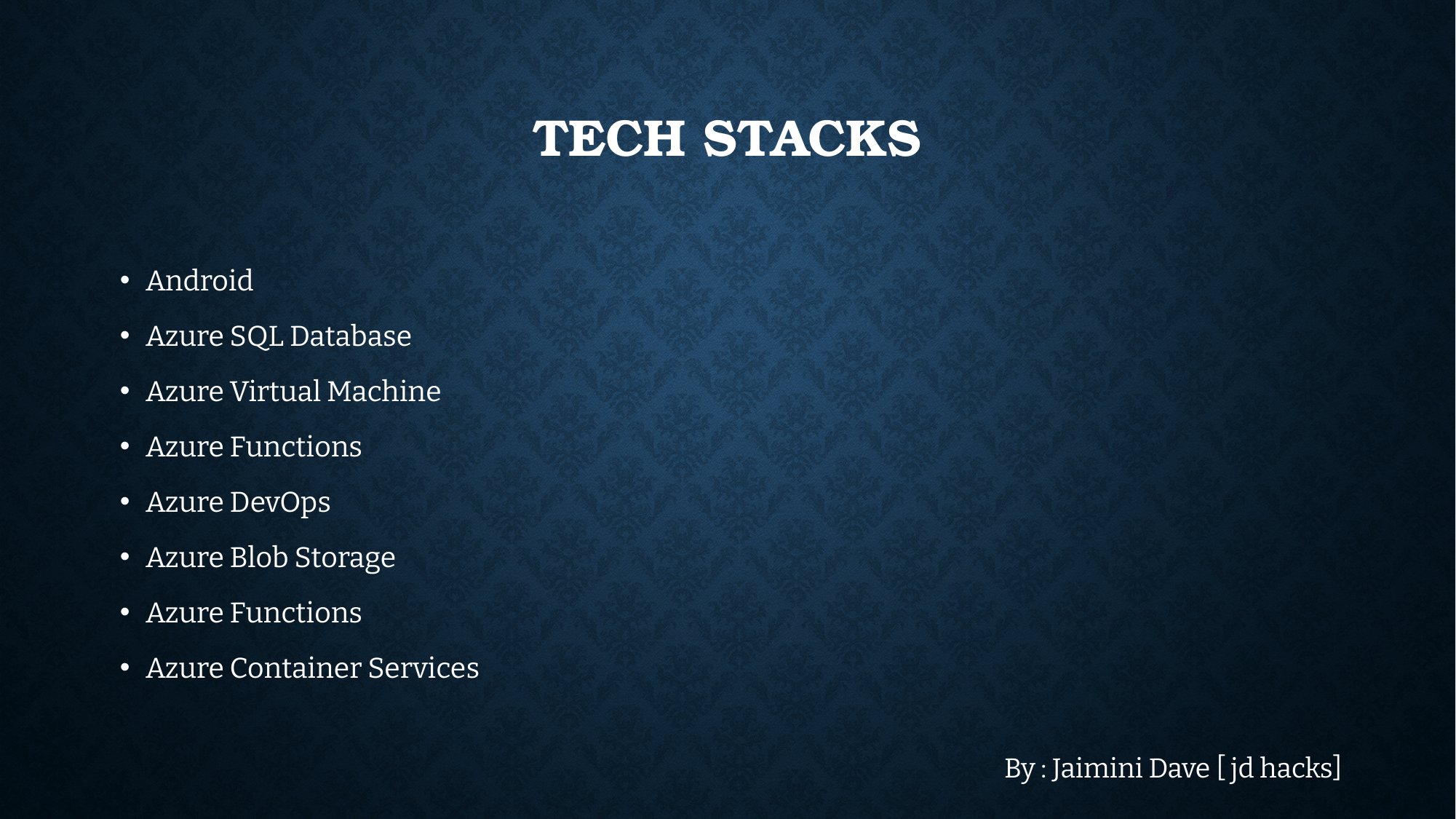

# Tech stacks
Android
Azure SQL Database
Azure Virtual Machine
Azure Functions
Azure DevOps
Azure Blob Storage
Azure Functions
Azure Container Services
By : Jaimini Dave [ jd hacks]